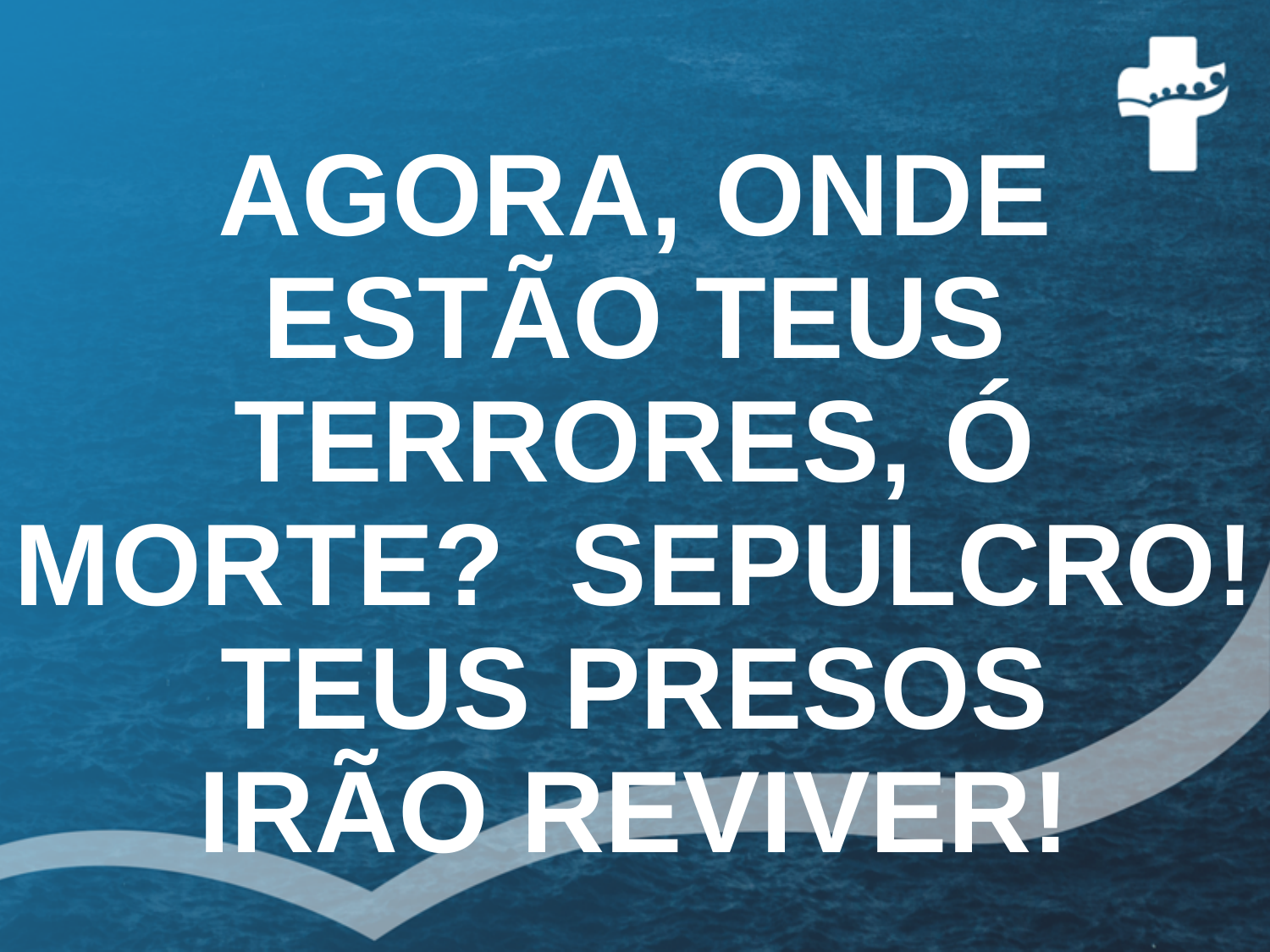

# AGORA, ONDE ESTÃO TEUS TERRORES, Ó MORTE?  SEPULCRO! TEUS PRESOS IRÃO REVIVER!